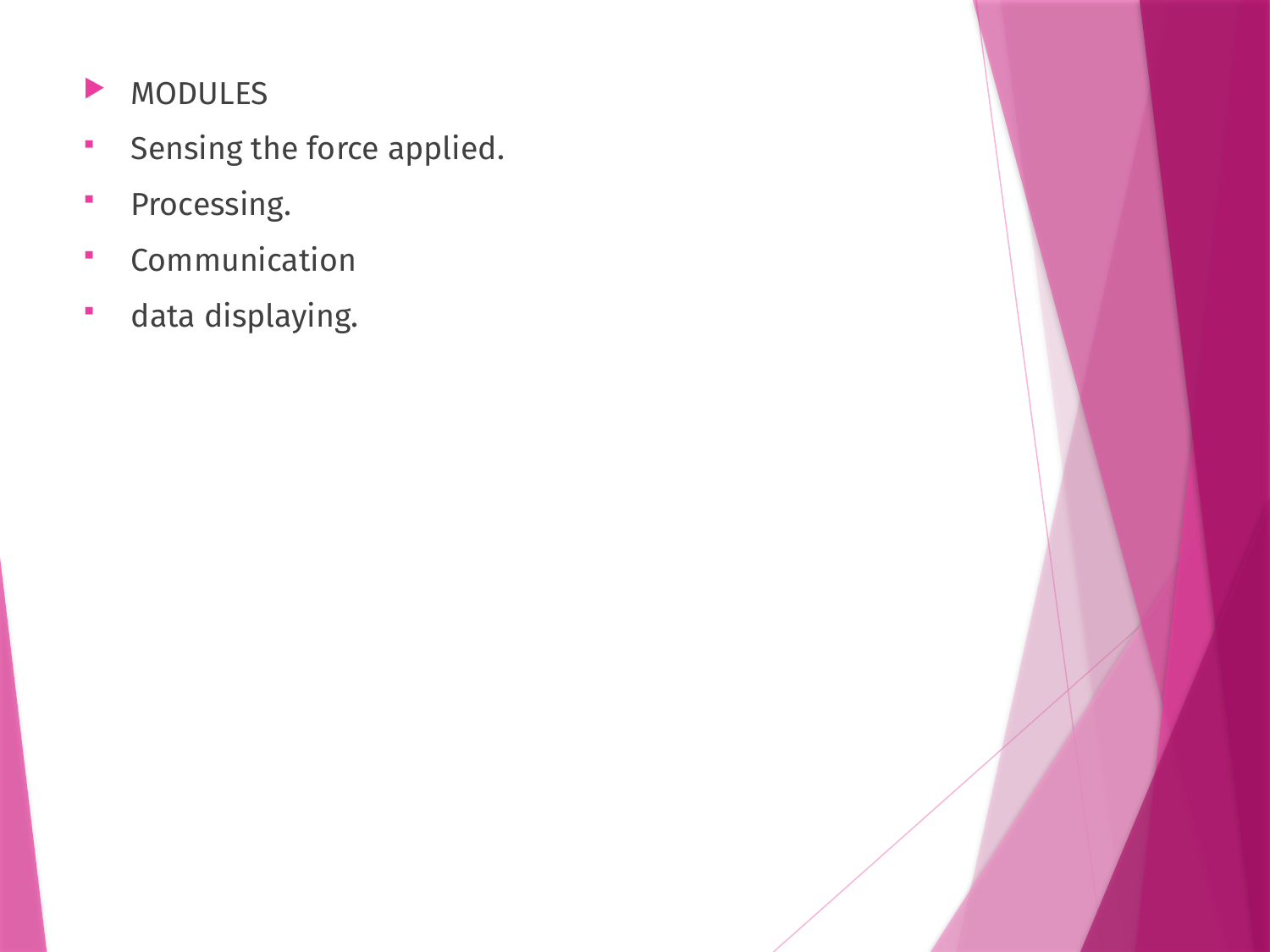

MODULES
Sensing the force applied.
Processing.
Communication
data displaying.
#